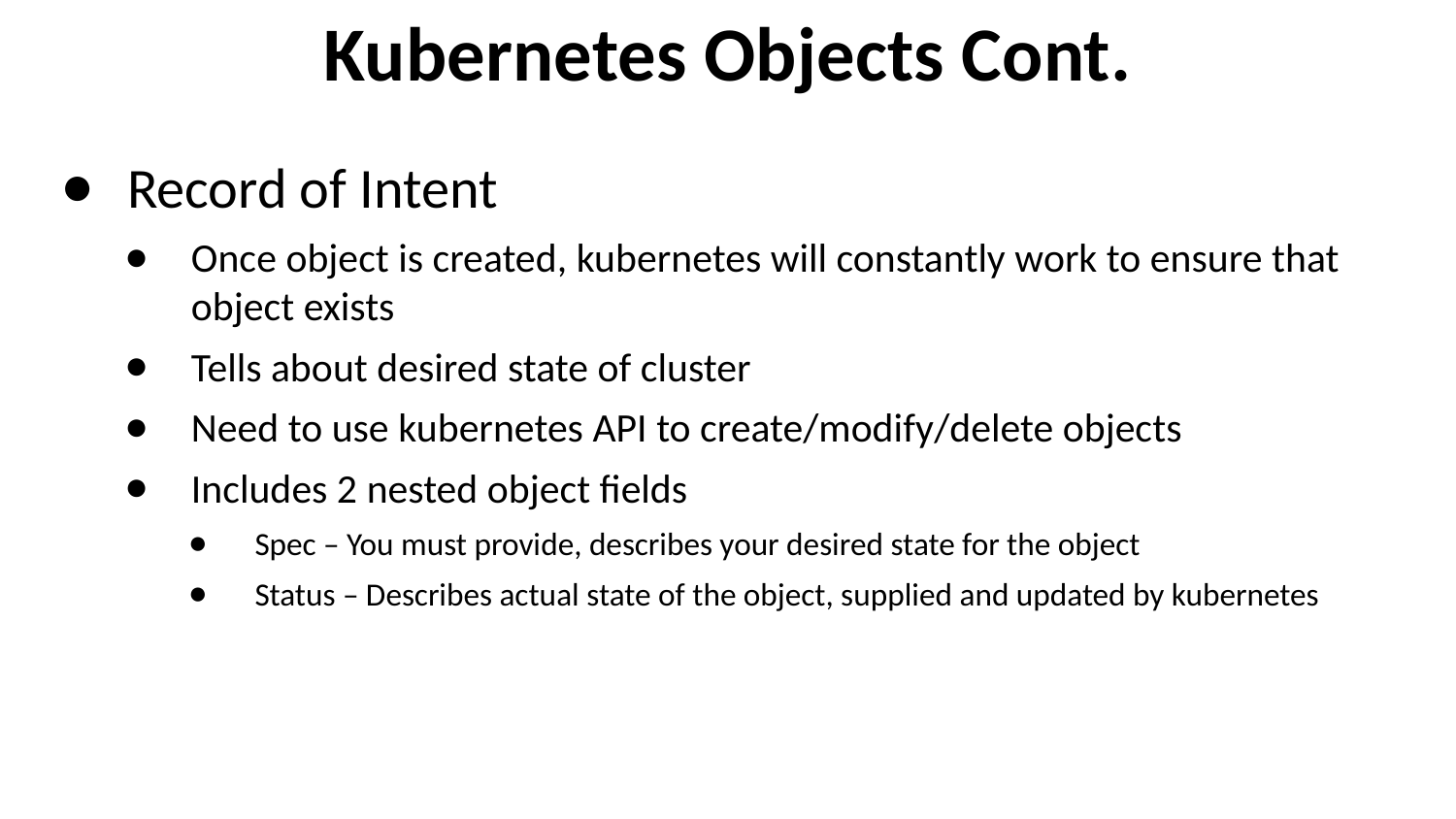

# Kubernetes Objects Cont.
Record of Intent
Once object is created, kubernetes will constantly work to ensure that object exists
Tells about desired state of cluster
Need to use kubernetes API to create/modify/delete objects
Includes 2 nested object fields
Spec – You must provide, describes your desired state for the object
Status – Describes actual state of the object, supplied and updated by kubernetes